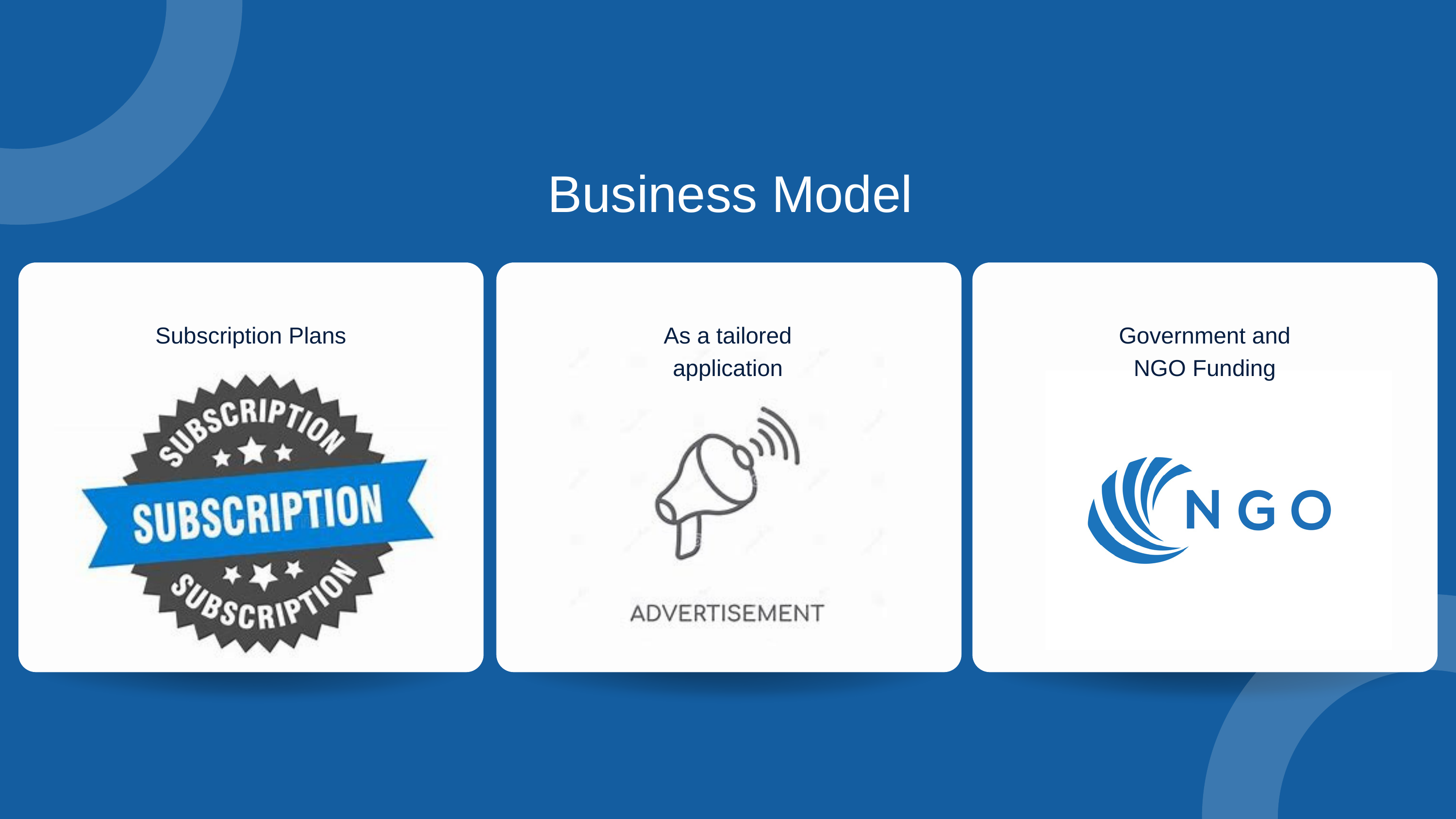

Business Model

As a tailored application
Subscription Plans
Government and NGO Funding